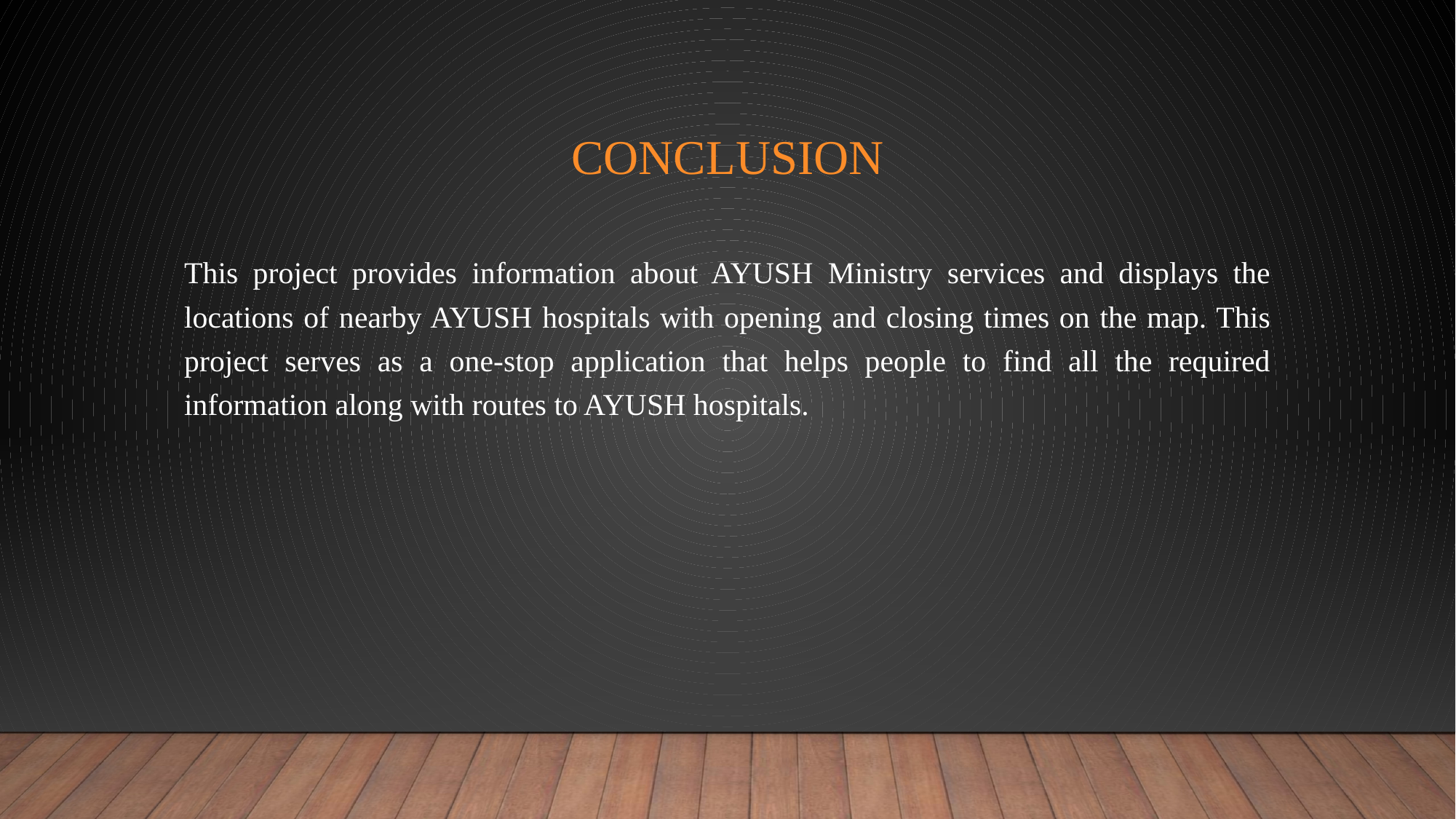

# Conclusion
This project provides information about AYUSH Ministry services and displays the locations of nearby AYUSH hospitals with opening and closing times on the map. This project serves as a one-stop application that helps people to find all the required information along with routes to AYUSH hospitals.